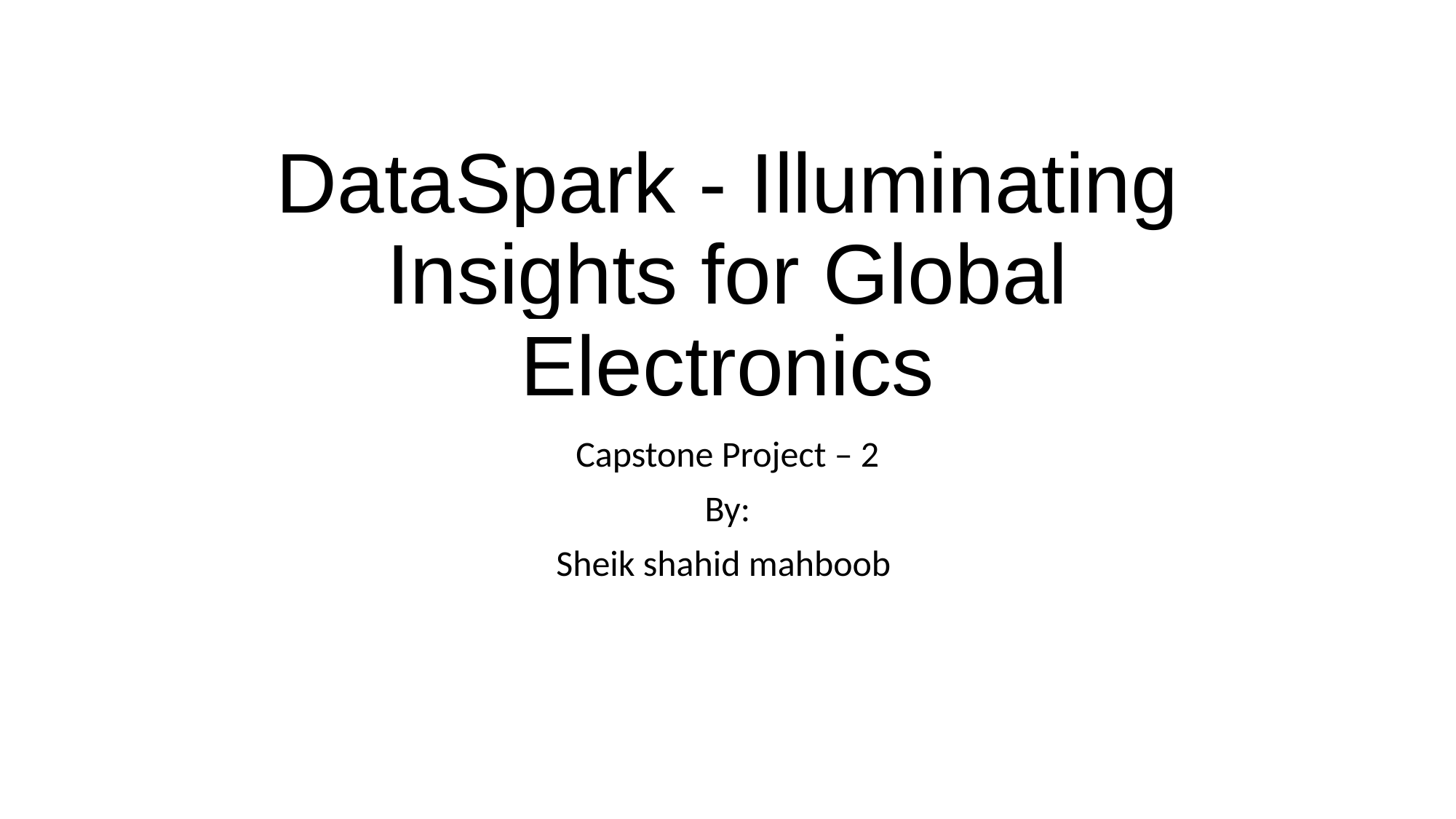

# DataSpark - Illuminating Insights for Global Electronics
Capstone Project – 2
By:
Sheik shahid mahboob